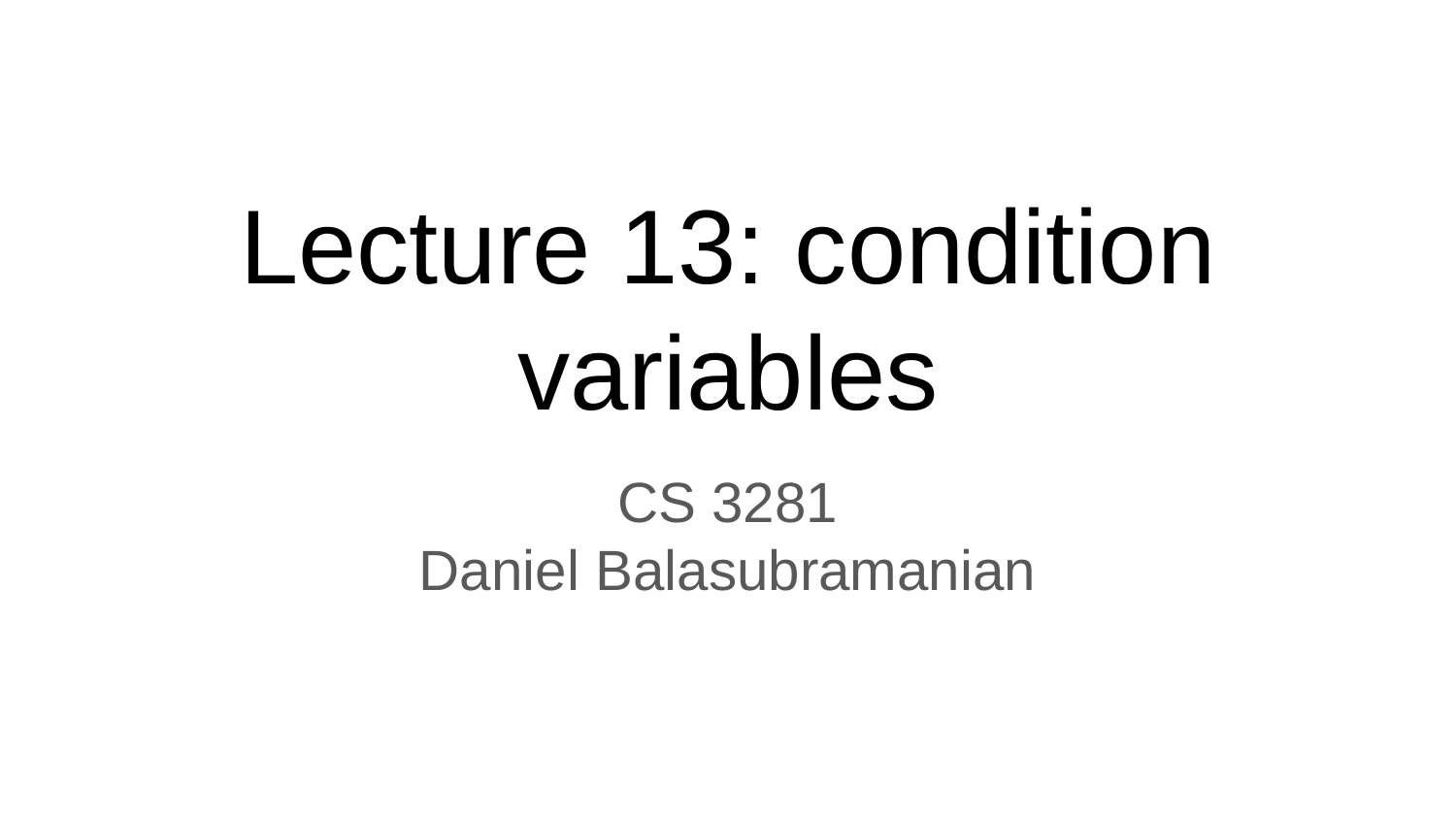

# Lecture 13: condition variables
CS 3281
Daniel Balasubramanian